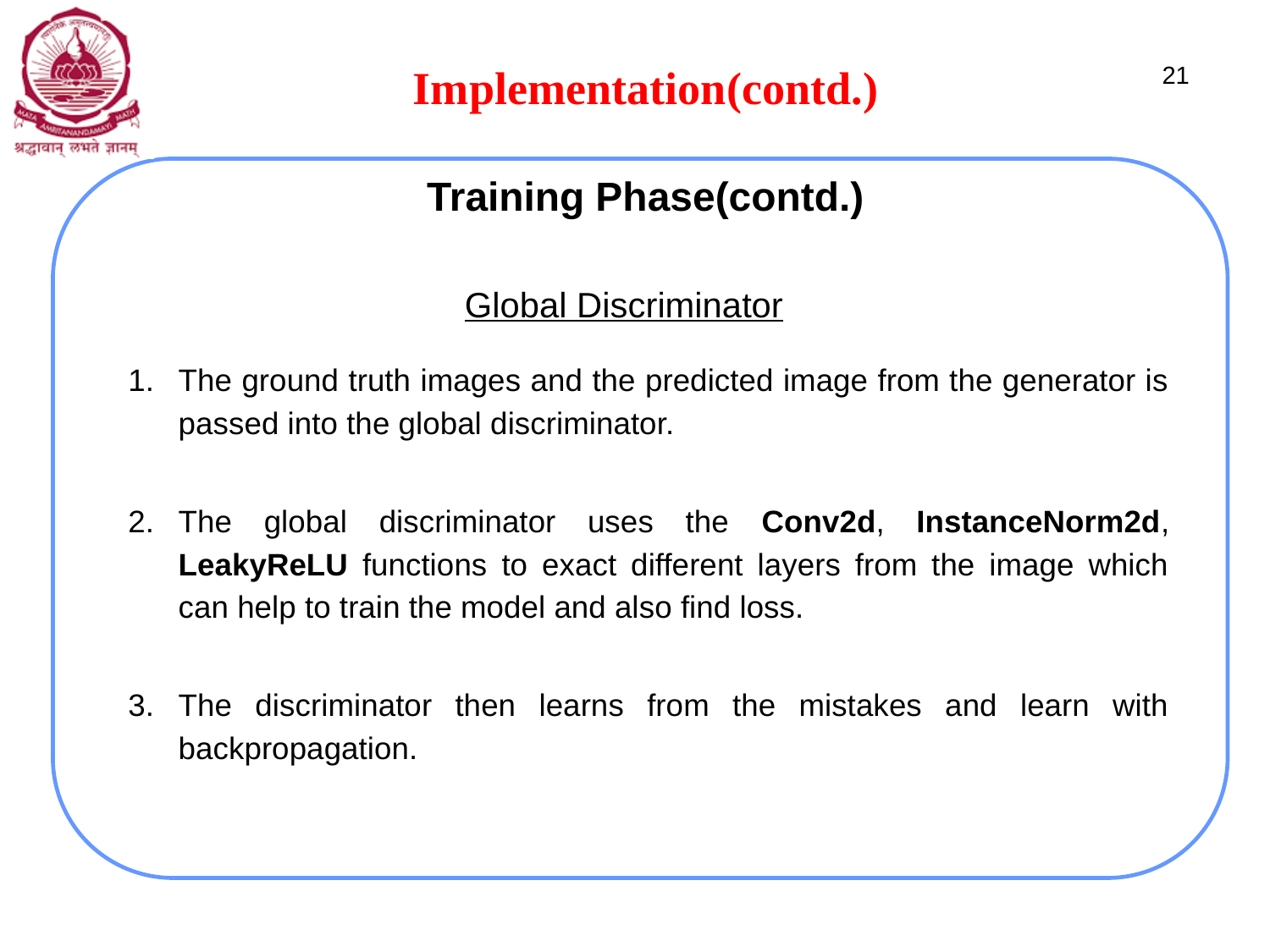

Implementation(contd.)
21
Training Phase(contd.)
Global Discriminator
The ground truth images and the predicted image from the generator is passed into the global discriminator.

The global discriminator uses the Conv2d, InstanceNorm2d, LeakyReLU functions to exact different layers from the image which can help to train the model and also find loss.

The discriminator then learns from the mistakes and learn with backpropagation.